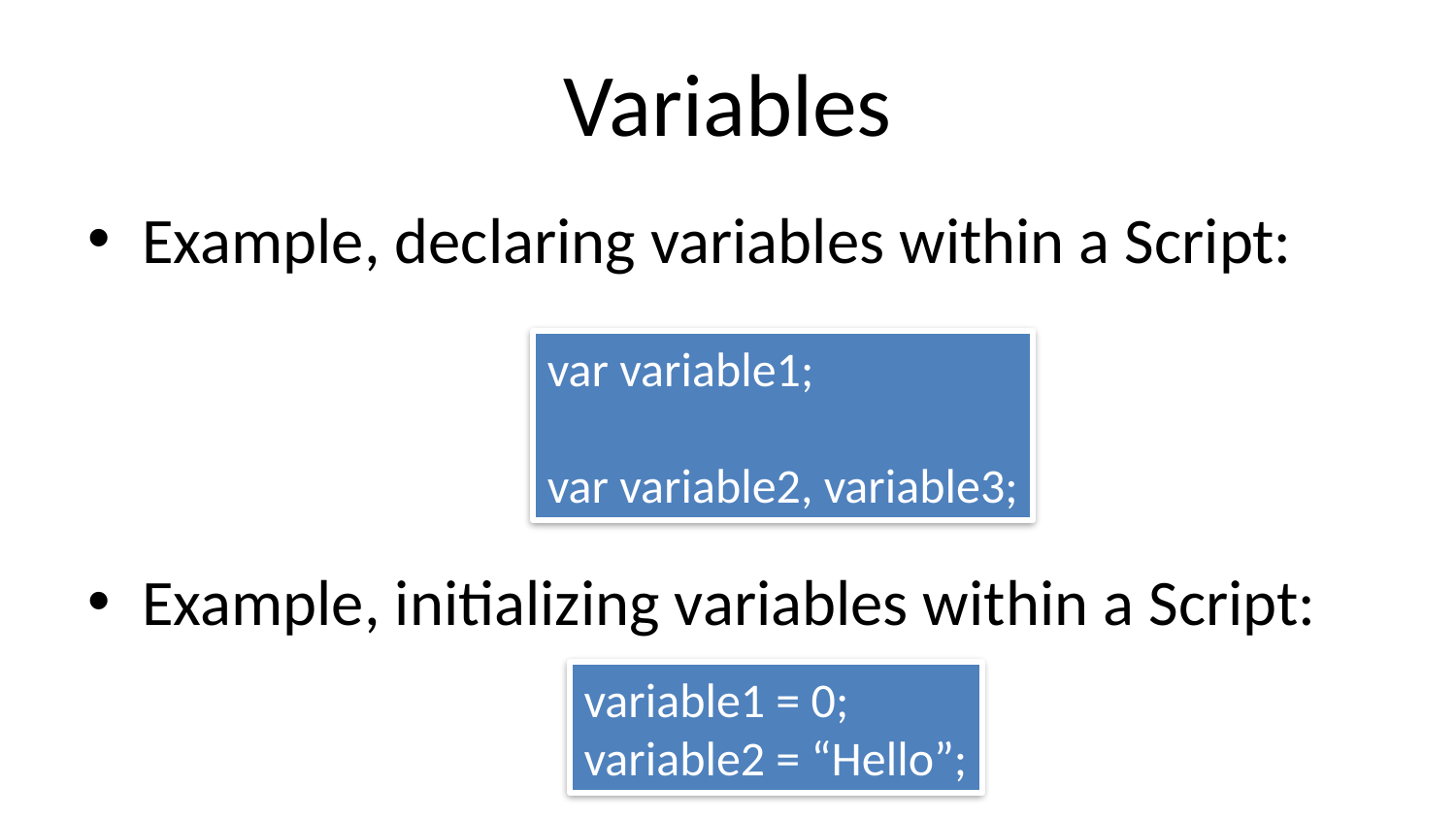

# Variables
Example, declaring variables within a Script:

Example, initializing variables within a Script:
var variable1;

var variable2, variable3;
variable1 = 0;
variable2 = “Hello”;